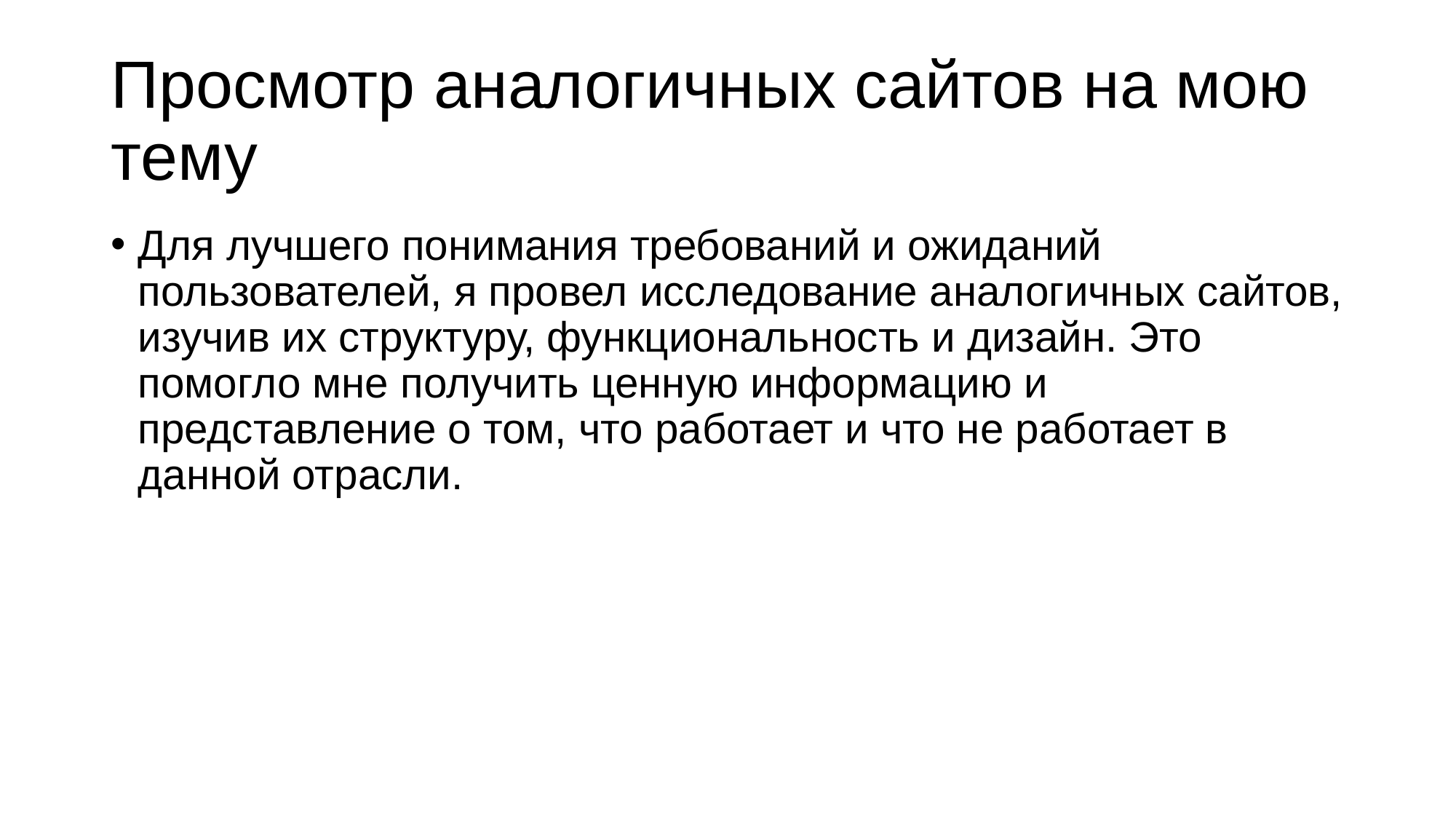

# Просмотр аналогичных сайтов на мою тему
Для лучшего понимания требований и ожиданий пользователей, я провел исследование аналогичных сайтов, изучив их структуру, функциональность и дизайн. Это помогло мне получить ценную информацию и представление о том, что работает и что не работает в данной отрасли.